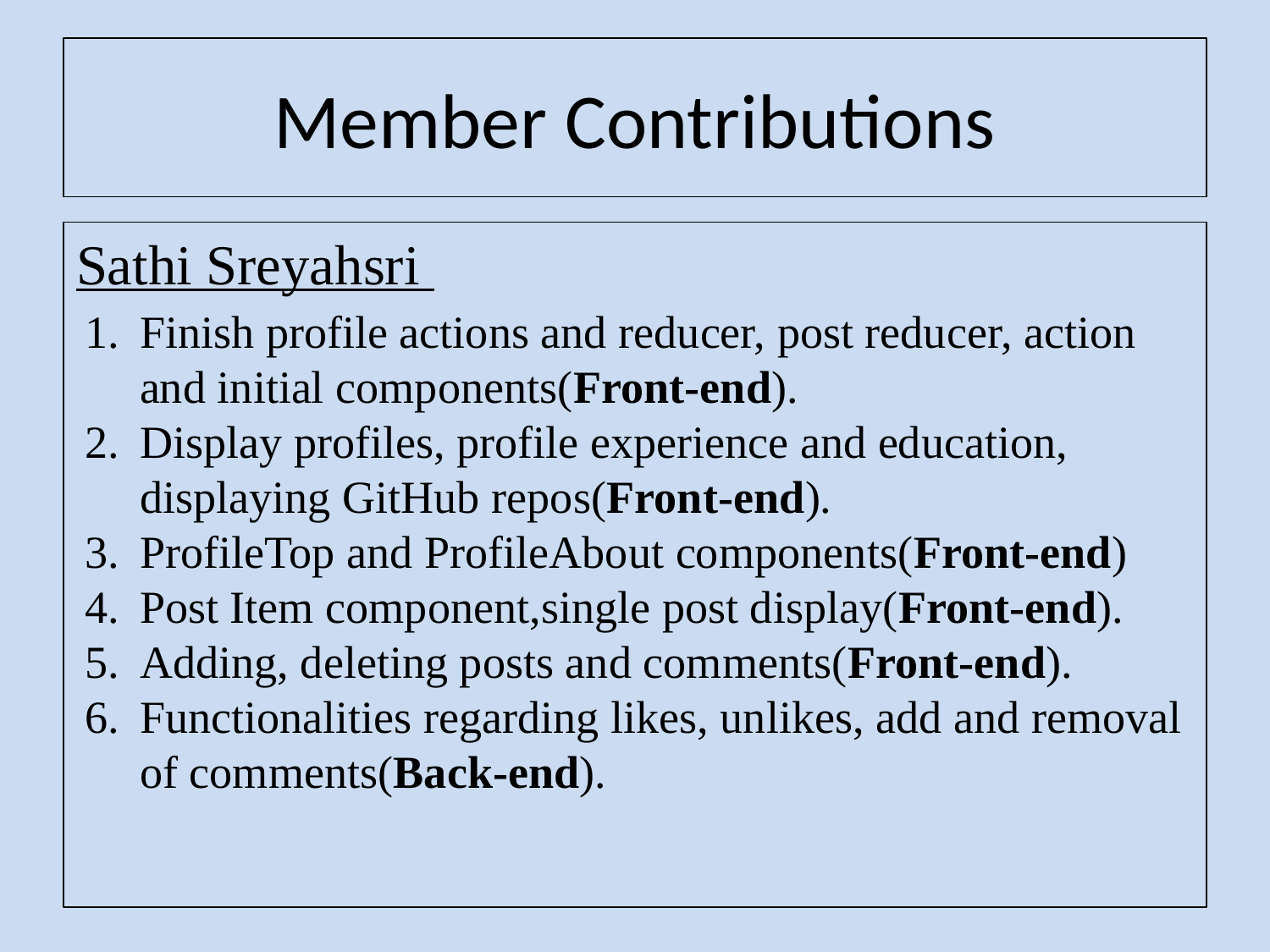

# Member Contributions
Sathi Sreyahsri
Finish profile actions and reducer, post reducer, action and initial components(Front-end).
Display profiles, profile experience and education, displaying GitHub repos(Front-end).
ProfileTop and ProfileAbout components(Front-end)
Post Item component,single post display(Front-end).
Adding, deleting posts and comments(Front-end).
Functionalities regarding likes, unlikes, add and removal of comments(Back-end).